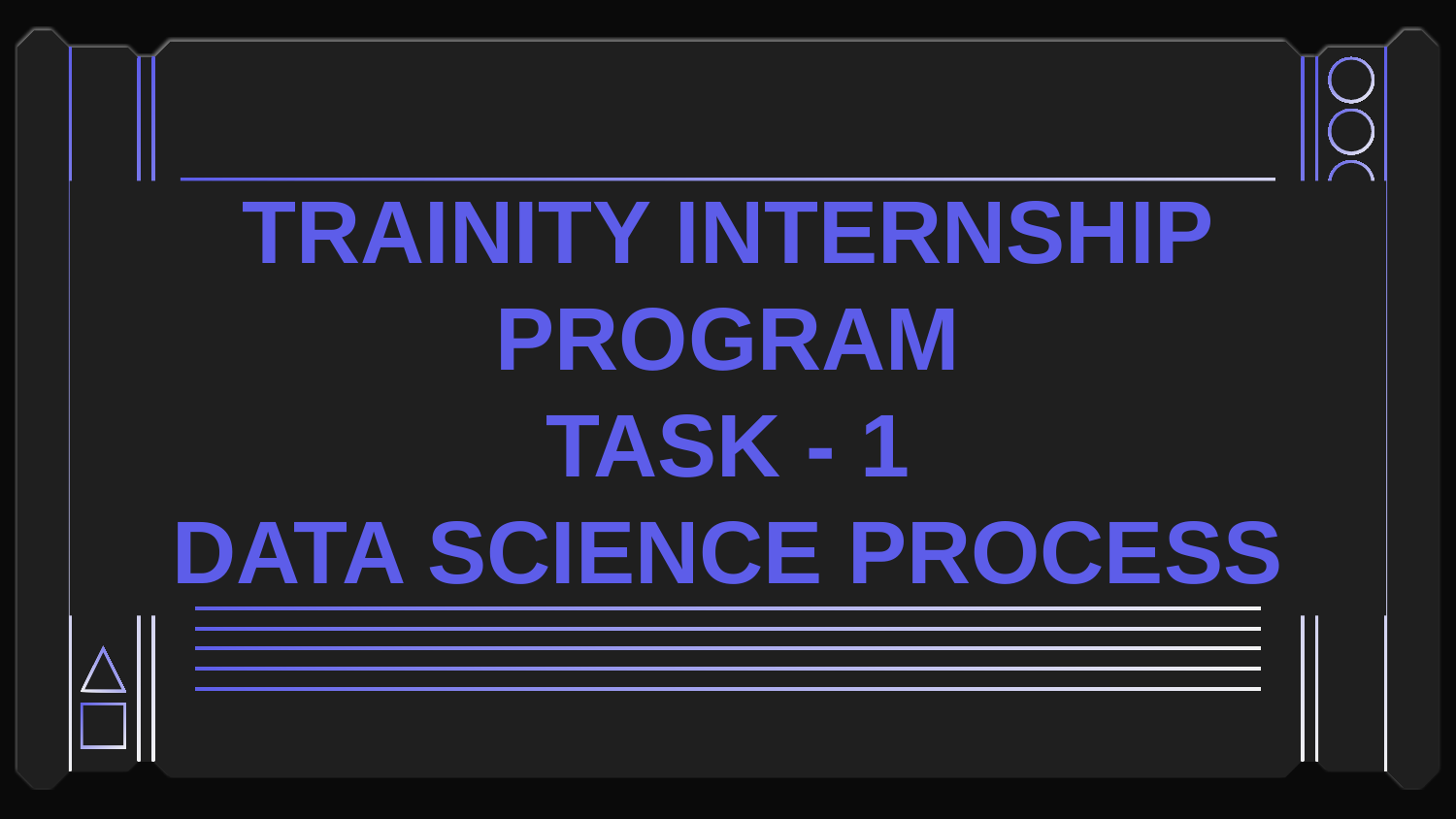

# TRAINITY INTERNSHIP PROGRAM TASK - 1 DATA SCIENCE PROCESS